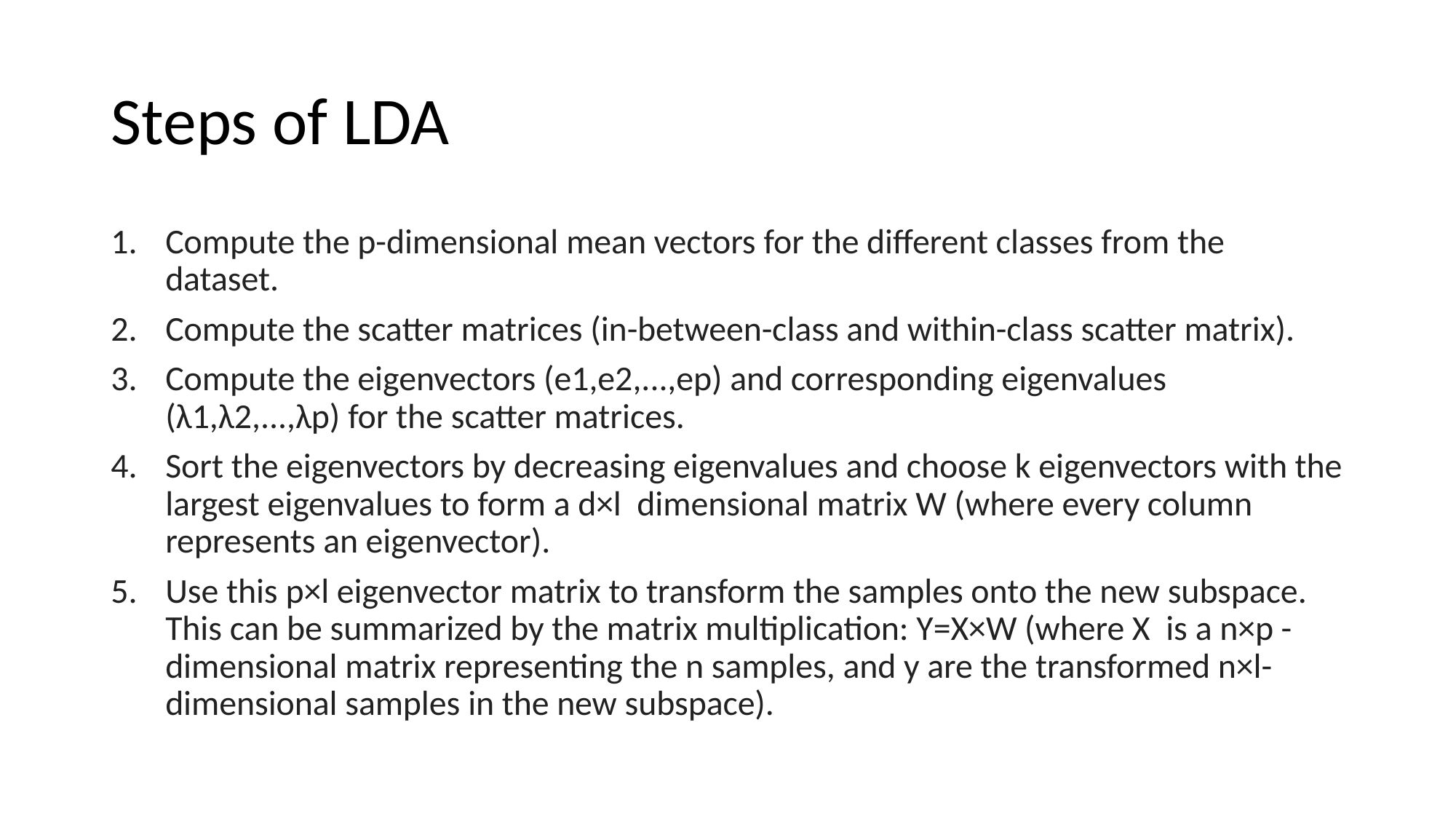

# Steps of LDA
Compute the p-dimensional mean vectors for the different classes from the dataset.
Compute the scatter matrices (in-between-class and within-class scatter matrix).
Compute the eigenvectors (e1,e2,...,ep) and corresponding eigenvalues (λ1,λ2,...,λp) for the scatter matrices.
Sort the eigenvectors by decreasing eigenvalues and choose k eigenvectors with the largest eigenvalues to form a d×l  dimensional matrix W (where every column represents an eigenvector).
Use this p×l eigenvector matrix to transform the samples onto the new subspace. This can be summarized by the matrix multiplication: Y=X×W (where X  is a n×p -dimensional matrix representing the n samples, and y are the transformed n×l-dimensional samples in the new subspace).